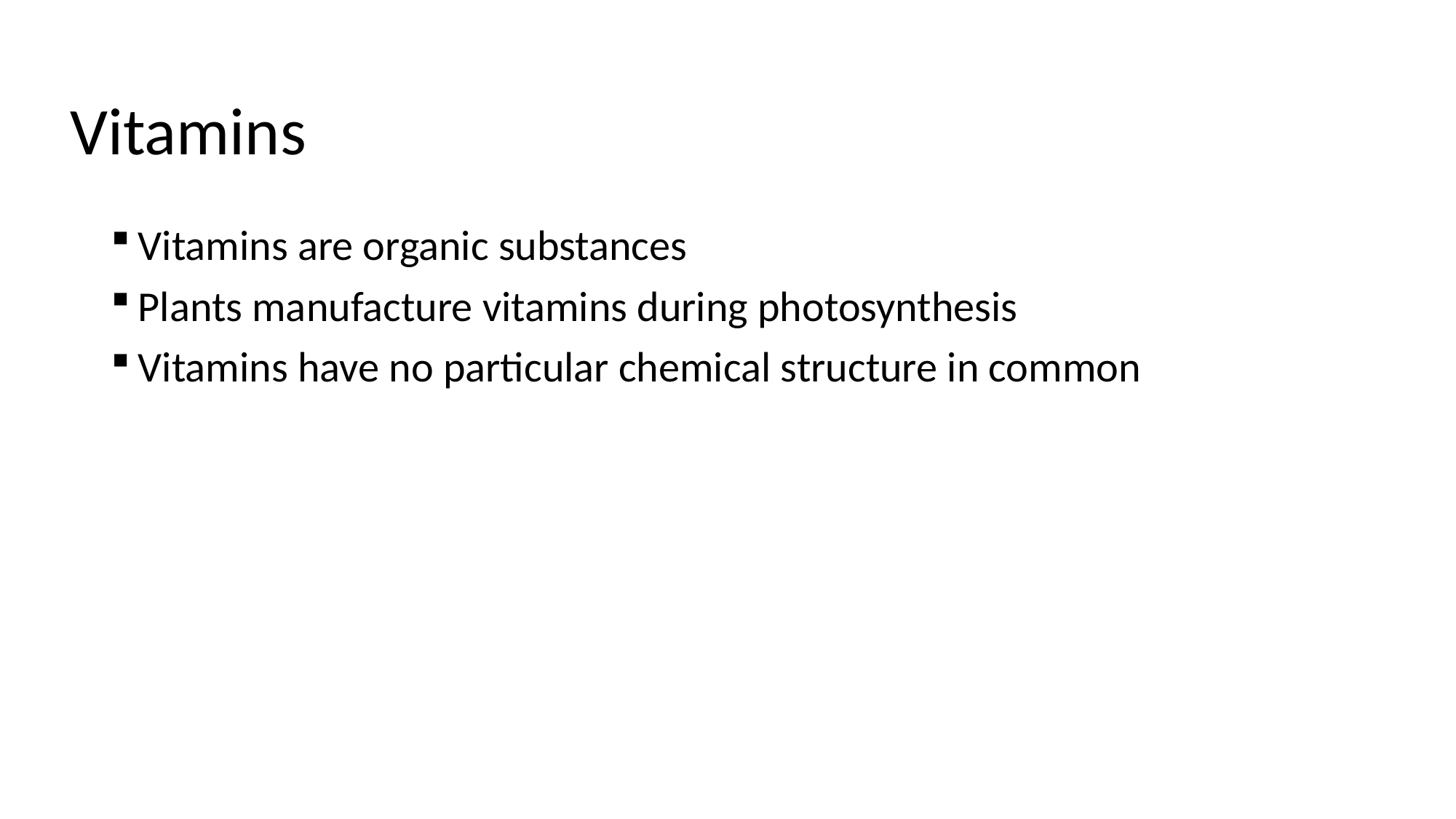

# Vitamins
Vitamins are organic substances
Plants manufacture vitamins during photosynthesis
Vitamins have no particular chemical structure in common